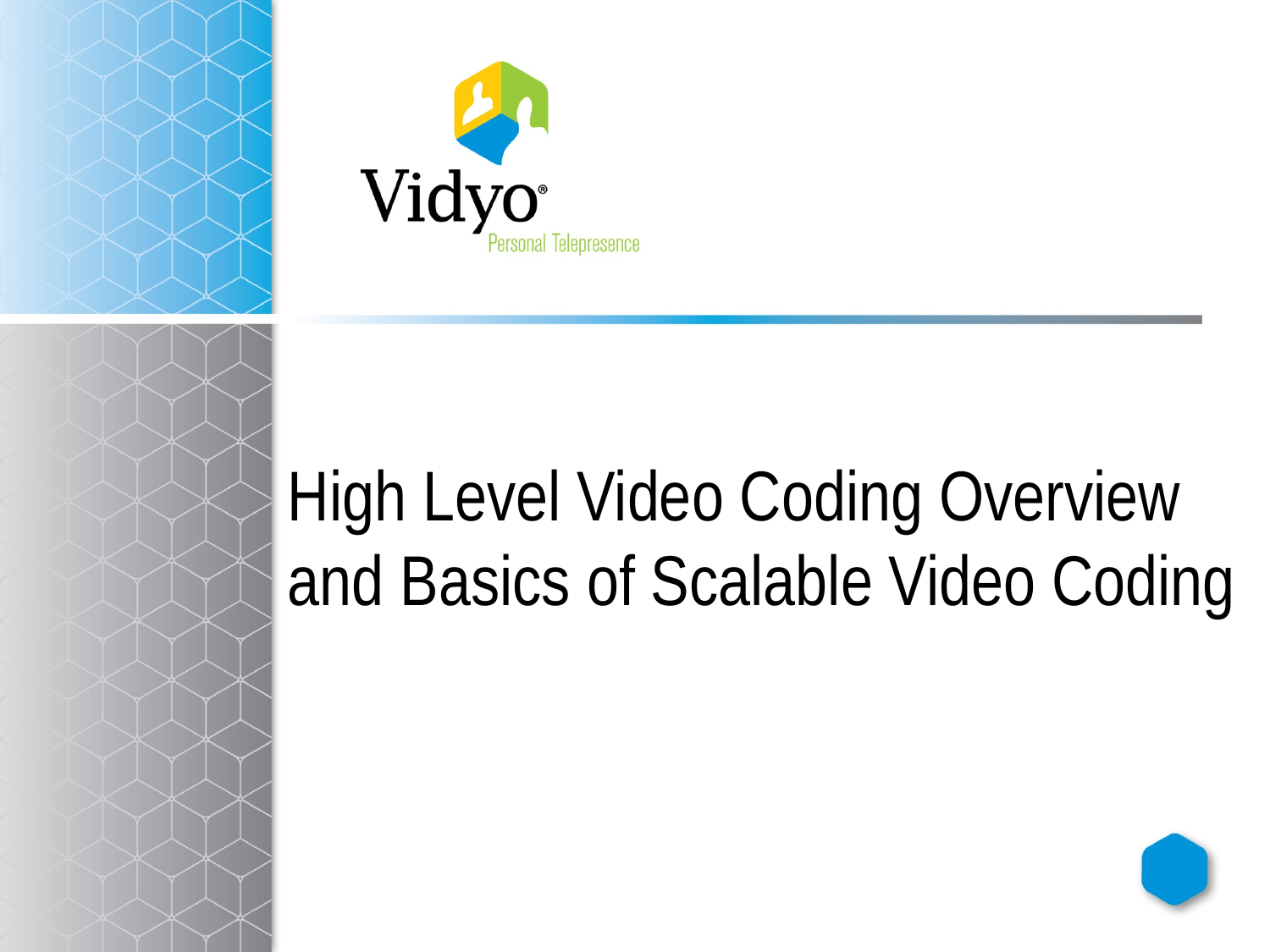

High Level Video Coding Overview and Basics of Scalable Video Coding